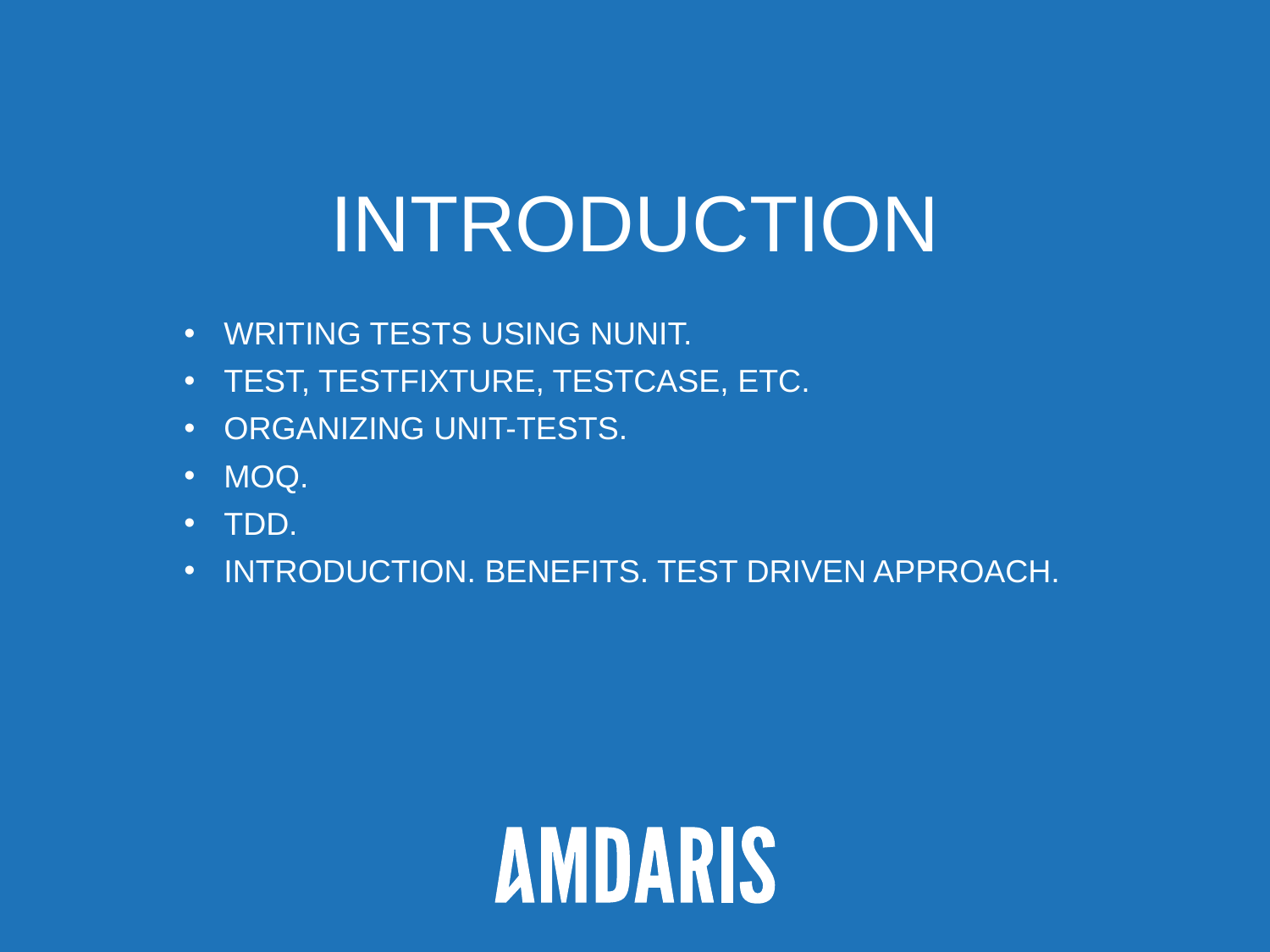

# Introduction
Writing tests using NUnit.
Test, TestFixture, TestCase, etc.
Organizing unit-tests.
Moq.
TDD.
Introduction. Benefits. Test driven approach.